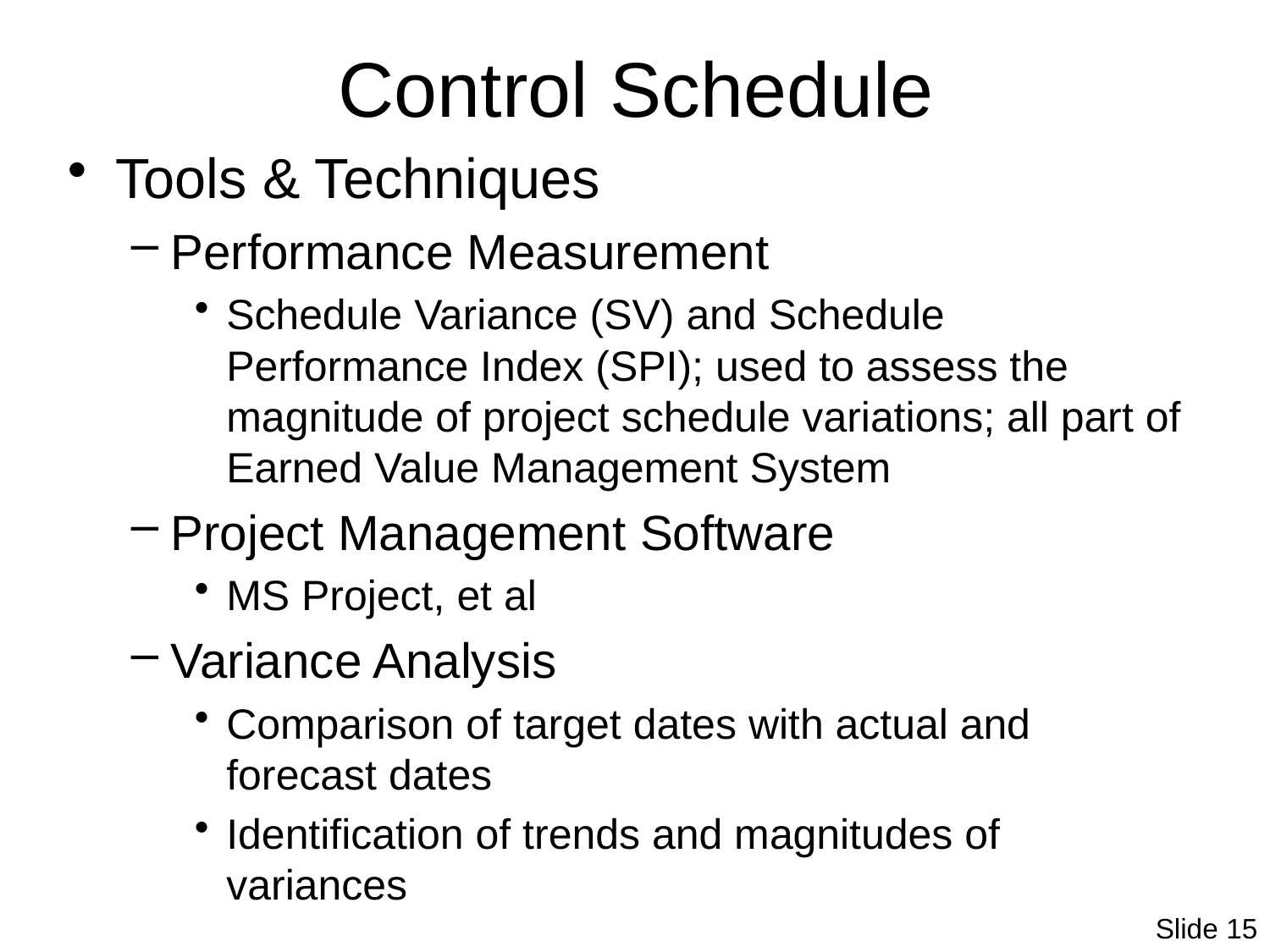

# Control Schedule
Tools & Techniques
Performance Measurement
Schedule Variance (SV) and Schedule Performance Index (SPI); used to assess the magnitude of project schedule variations; all part of Earned Value Management System
Project Management Software
MS Project, et al
Variance Analysis
Comparison of target dates with actual and forecast dates
Identification of trends and magnitudes of variances